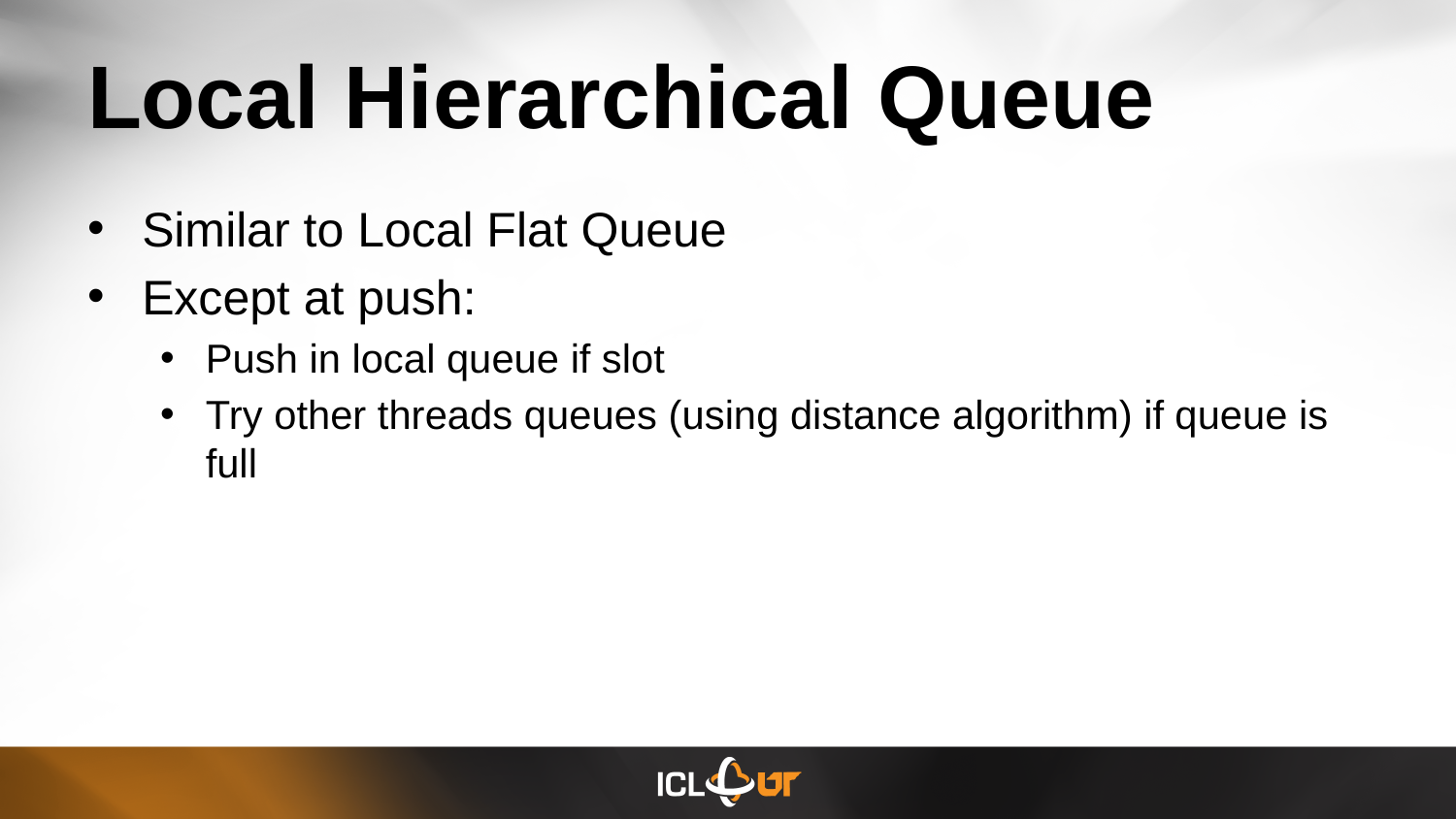

# Local Hierarchical Queue
Similar to Local Flat Queue
Except at push:
Push in local queue if slot
Try other threads queues (using distance algorithm) if queue is full